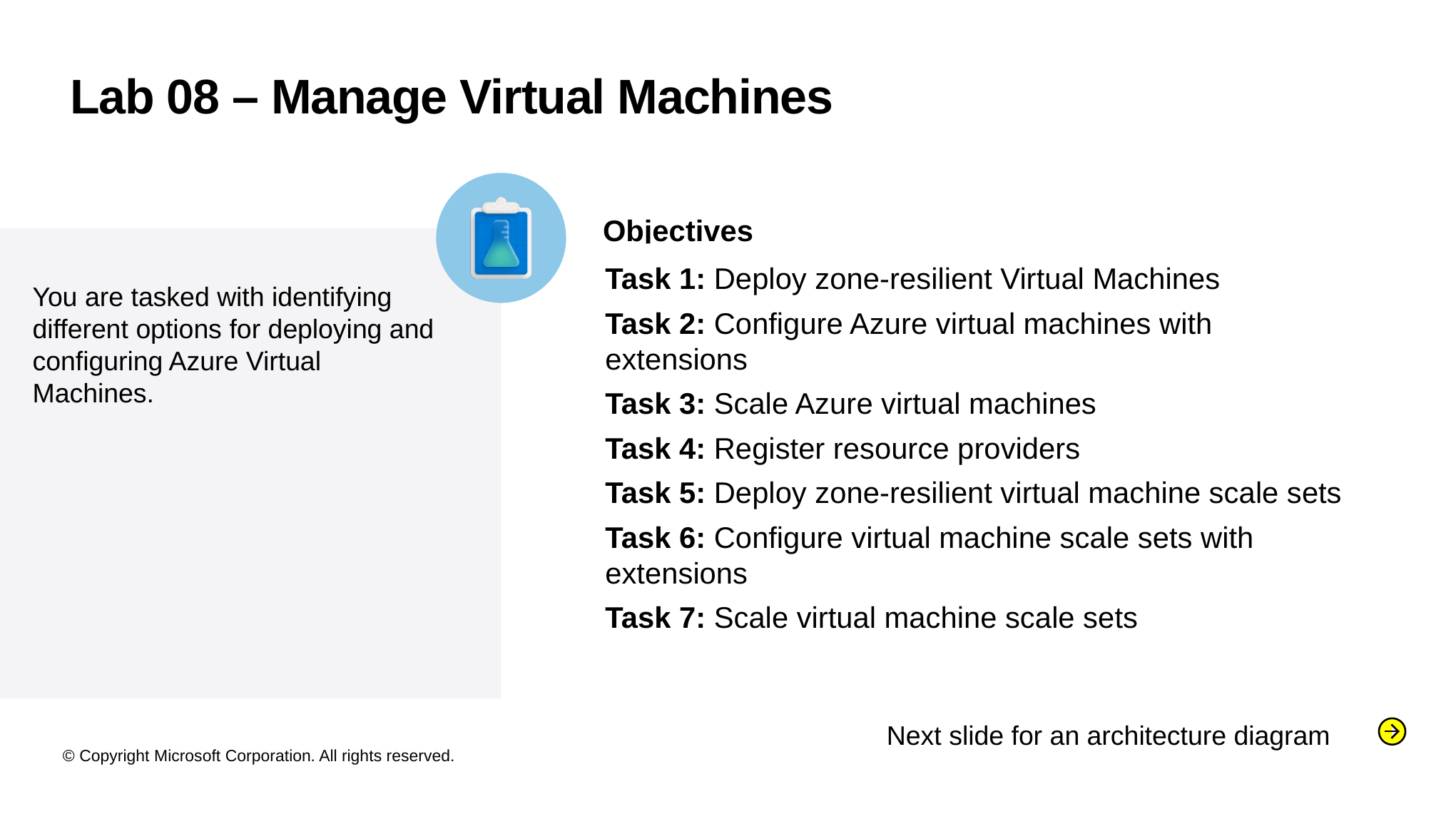

# Lab 08 – Manage Virtual Machines
Objectives
Task 1: Deploy zone-resilient Virtual Machines
Task 2: Configure Azure virtual machines with extensions
Task 3: Scale Azure virtual machines
Task 4: Register resource providers
Task 5: Deploy zone-resilient virtual machine scale sets
Task 6: Configure virtual machine scale sets with extensions
Task 7: Scale virtual machine scale sets

You are tasked with identifying different options for deploying and configuring Azure Virtual Machines.
Next slide for an architecture diagram